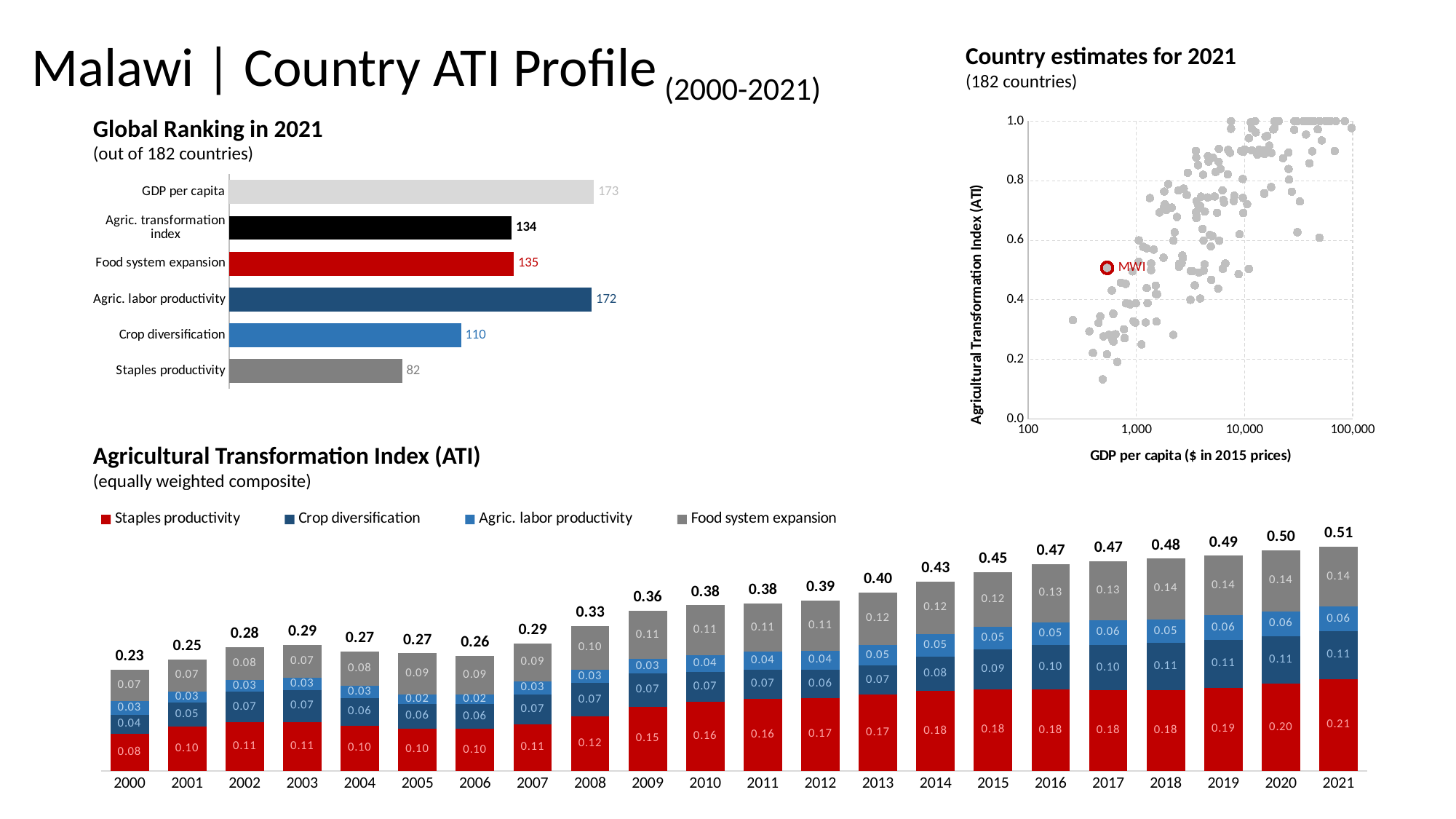

# Malawi | Country ATI Profile (2000-2021)
Country estimates for 2021
(182 countries)

### Chart

| Category | All countries | FTF focus countries |
|---|---|---|
Global Ranking in 2021
(out of 182 countries)

### Chart

| Category |  |
|---|---|
| Staples productivity | 82.0 |
| Crop diversification | 110.0 |
| Agric. labor productivity | 172.0 |
| Food system expansion | 135.0 |
| Agric. transformation index | 134.0 |
| GDP per capita | 173.0 |
Agricultural Transformation Index (ATI)
(equally weighted composite)

### Chart

| Category | Staples productivity | Crop diversification | Agric. labor productivity | Food system expansion | Agric. transformation index |
|---|---|---|---|---|---|
| 2000 | 0.08456355 | 0.0424126 | 0.03065175 | 0.071550125 | 0.229178025 |
| 2001 | 0.100343775 | 0.054468825 | 0.025259475 | 0.072575175 | 0.25264725 |
| 2002 | 0.1103745 | 0.06932635 | 0.0256564 | 0.07549735 | 0.2808546 |
| 2003 | 0.110639375 | 0.072966475 | 0.0269557 | 0.0748556 | 0.28541715 |
| 2004 | 0.102636625 | 0.0620803 | 0.0275258 | 0.07849465 | 0.27073737499999995 |
| 2005 | 0.0962891 | 0.05510865 | 0.021332275 | 0.094034025 | 0.26676405000000003 |
| 2006 | 0.095276225 | 0.056070675 | 0.0213945 | 0.0880515 | 0.2607929 |
| 2007 | 0.105937475 | 0.06783355 | 0.02812285 | 0.08692385 | 0.288817725 |
| 2008 | 0.1238604 | 0.07492275 | 0.0302623 | 0.0989773 | 0.32802275 |
| 2009 | 0.1455775 | 0.074930075 | 0.0328176 | 0.109325 | 0.362650175 |
| 2010 | 0.15626295 | 0.0680898 | 0.03700685 | 0.113740725 | 0.375100325 |
| 2011 | 0.163004625 | 0.0658052 | 0.0408239 | 0.10932875 | 0.378962475 |
| 2012 | 0.16552205 | 0.06398695 | 0.042092875 | 0.113806675 | 0.38540854999999996 |
| 2013 | 0.17327125 | 0.06503165 | 0.046643925 | 0.118615525 | 0.40356235 |
| 2014 | 0.18032815 | 0.078568025 | 0.0510622 | 0.118855375 | 0.42881375 |
| 2015 | 0.18479995 | 0.089790925 | 0.05095285 | 0.12441935 | 0.449963075 |
| 2016 | 0.18439805 | 0.10083535 | 0.051429025 | 0.131813425 | 0.46847585 |
| 2017 | 0.1820637 | 0.103110175 | 0.055684175 | 0.13394045 | 0.4747985 |
| 2018 | 0.18216665 | 0.10726755 | 0.053872975 | 0.13725405 | 0.480561225 |
| 2019 | 0.188336775 | 0.10807925 | 0.05528945 | 0.13538785 | 0.487093325 |
| 2020 | 0.196891 | 0.108155925 | 0.055666175 | 0.1387955 | 0.49950859999999997 |
| 2021 | 0.208176275 | 0.107740025 | 0.055958 | 0.135585825 | 0.5074601249999999 |